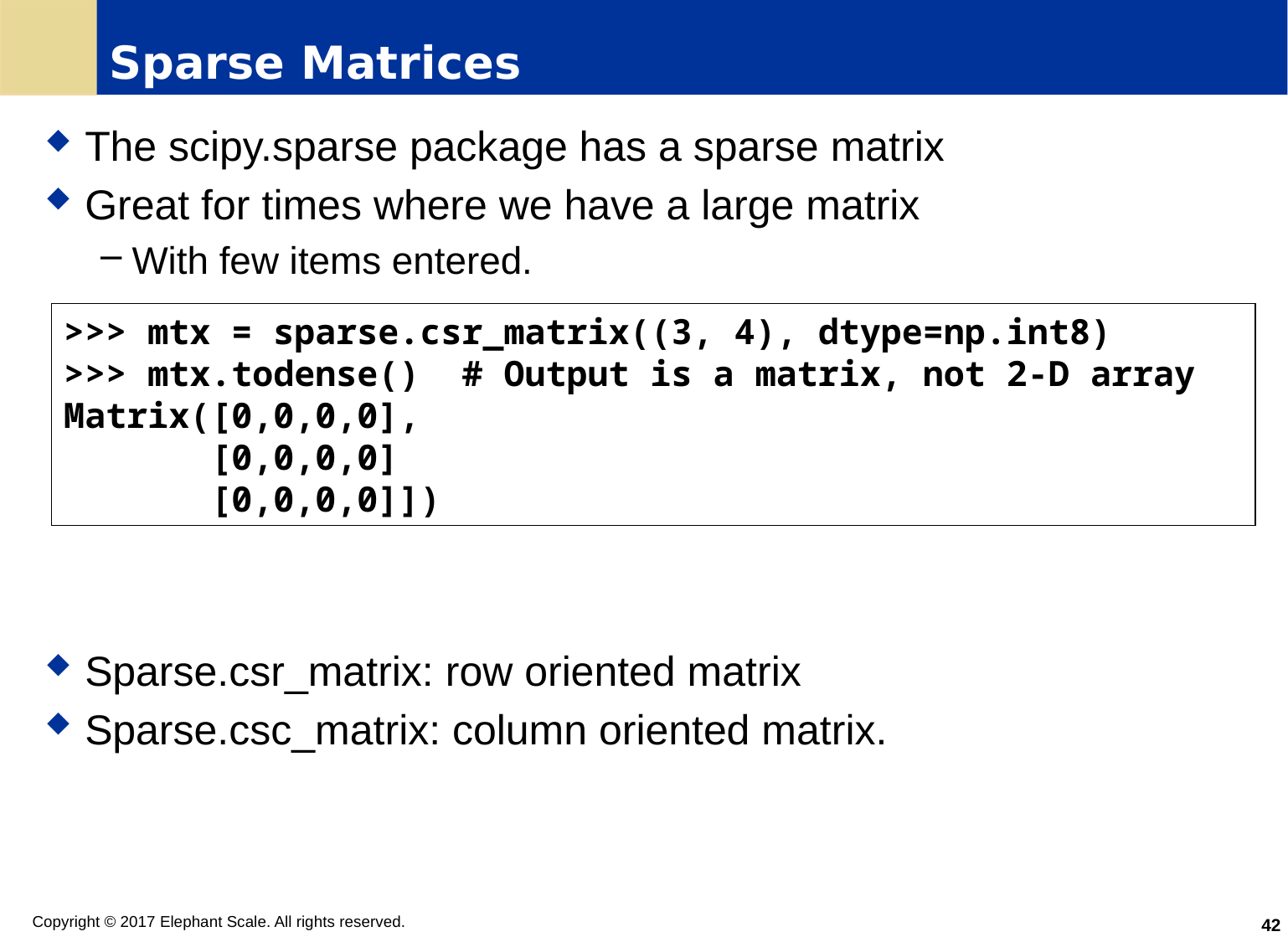

# Sparse Matrices
The scipy.sparse package has a sparse matrix
Great for times where we have a large matrix
With few items entered.

Sparse.csr_matrix: row oriented matrix
Sparse.csc_matrix: column oriented matrix.

>>> mtx = sparse.csr_matrix((3, 4), dtype=np.int8)
>>> mtx.todense()  # Output is a matrix, not 2-D array
Matrix([0,0,0,0],
       [0,0,0,0]
       [0,0,0,0]])
42
Copyright © 2017 Elephant Scale. All rights reserved.